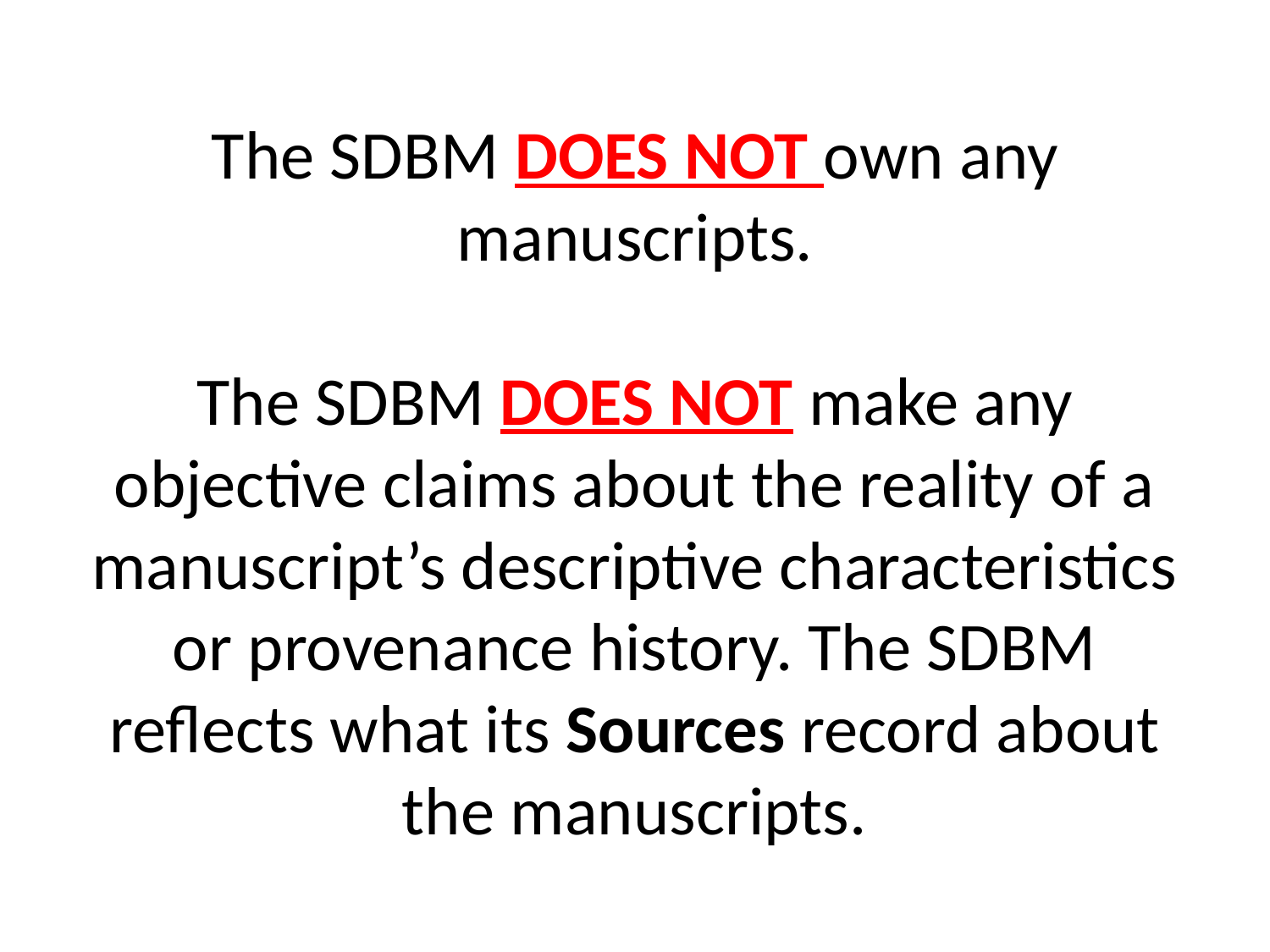

# The SDBM DOES NOT own any manuscripts. The SDBM DOES NOT make any objective claims about the reality of a manuscript’s descriptive characteristics or provenance history. The SDBM reflects what its Sources record about the manuscripts.